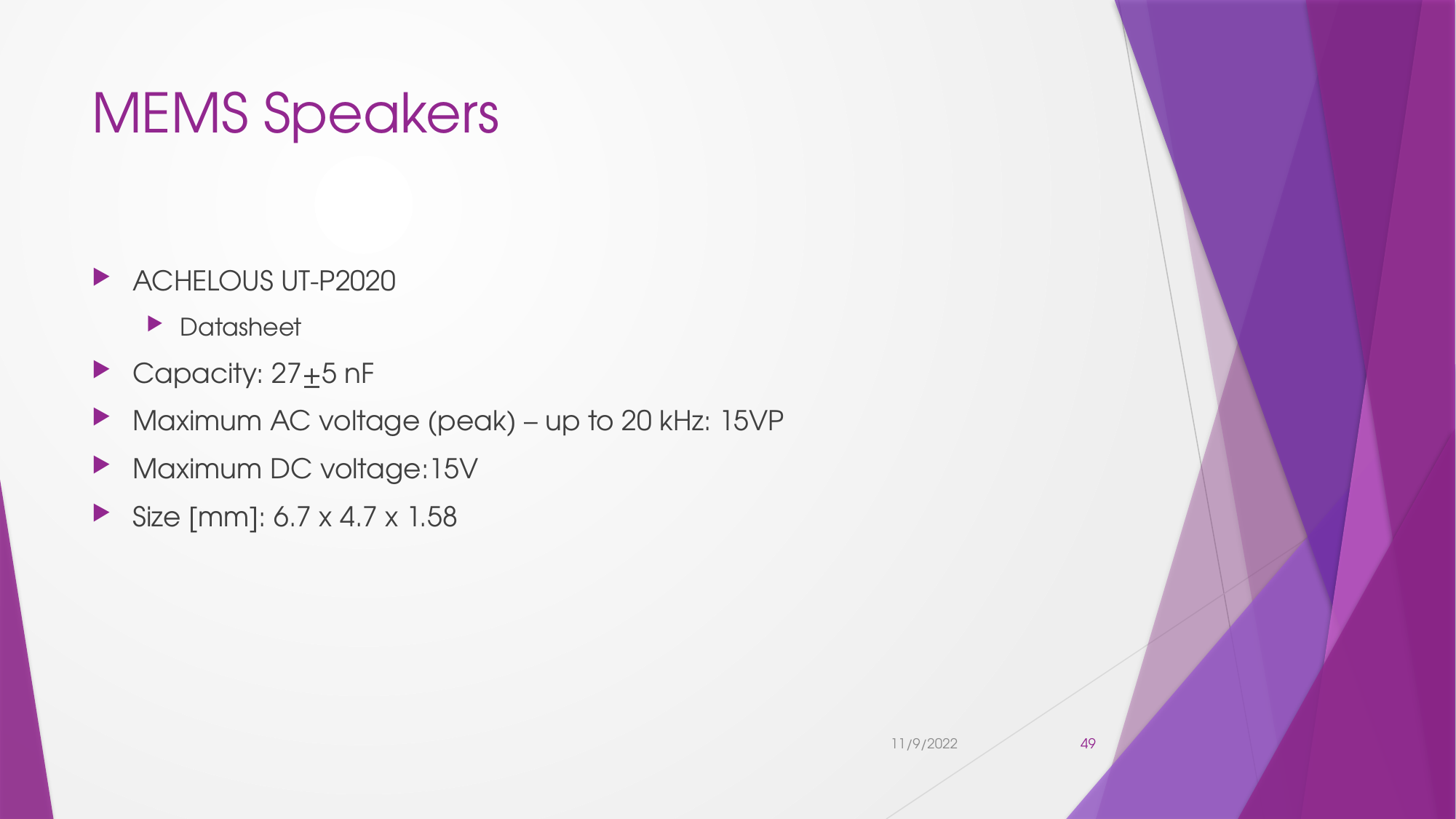

# MEMS Speakers
ACHELOUS UT-P2020
Datasheet
Capacity: 27±5 nF
Maximum AC voltage (peak) – up to 20 kHz: 15VP
Maximum DC voltage:15V
Size [mm]: 6.7 x 4.7 x 1.58
11/9/2022
49